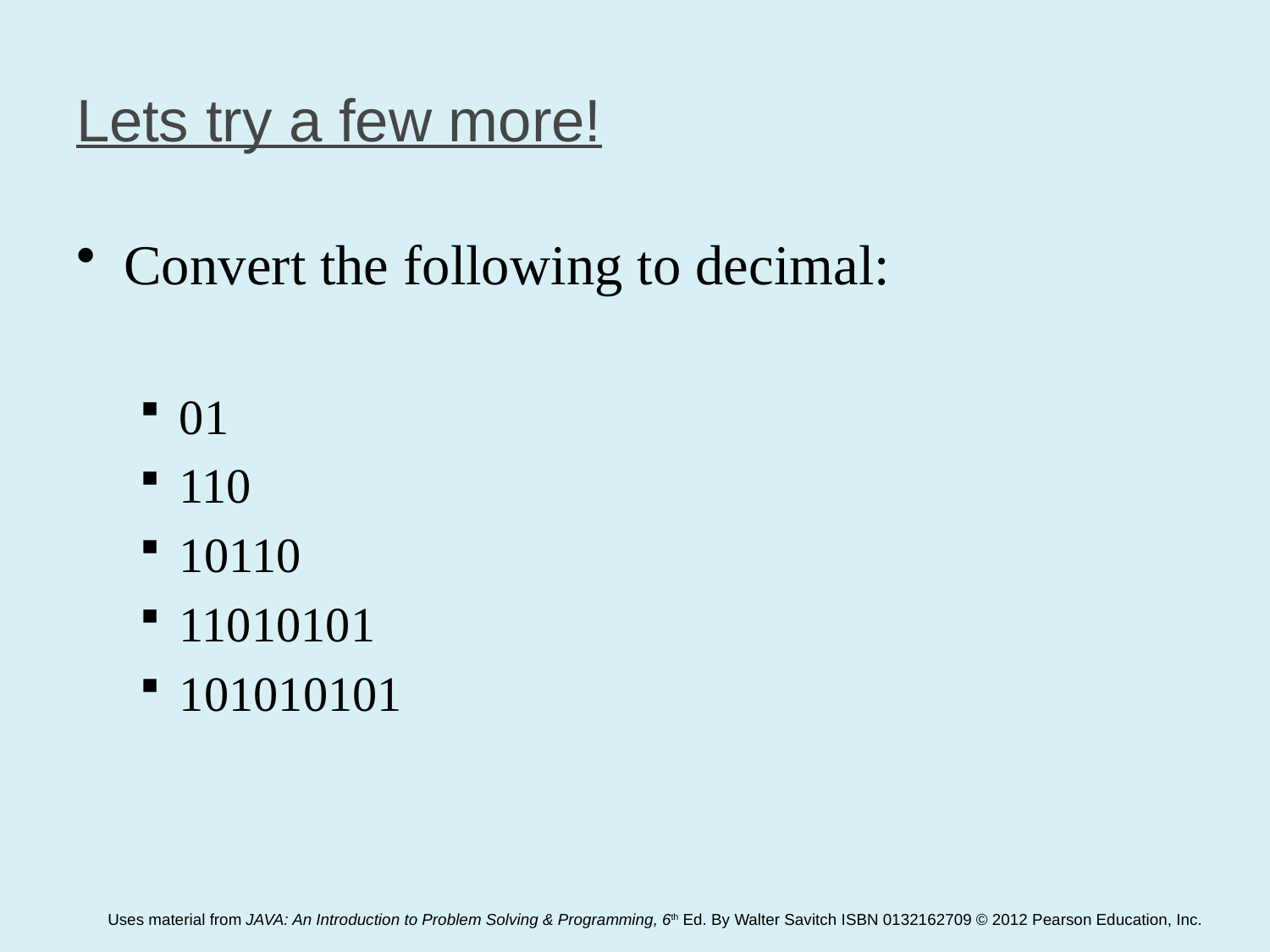

# Lets try a few more!
Convert the following to decimal:

01
110
10110
11010101
101010101